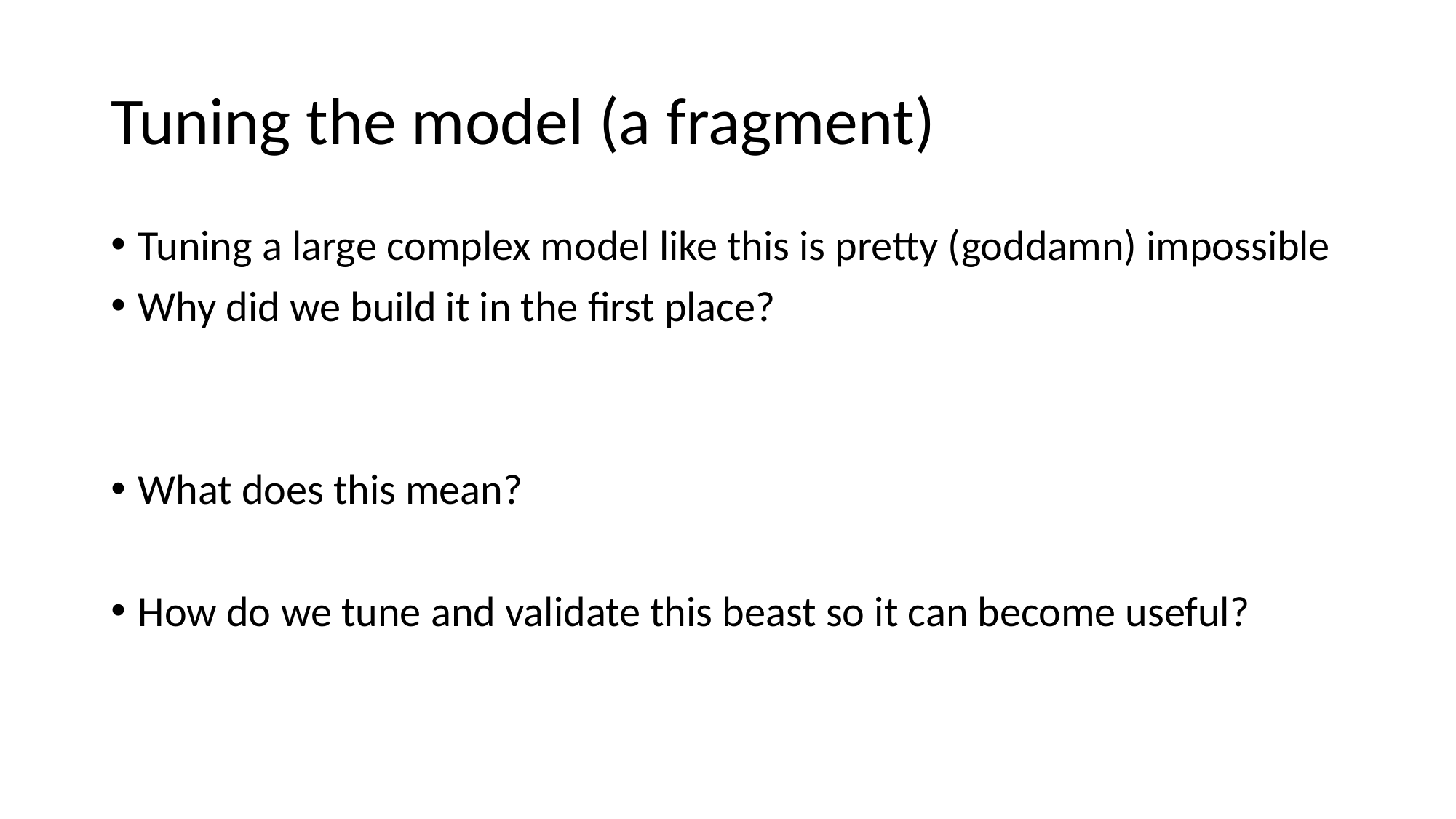

# Tuning the model (a fragment)
Tuning a large complex model like this is pretty (goddamn) impossible
Why did we build it in the first place?

What does this mean?

How do we tune and validate this beast so it can become useful?